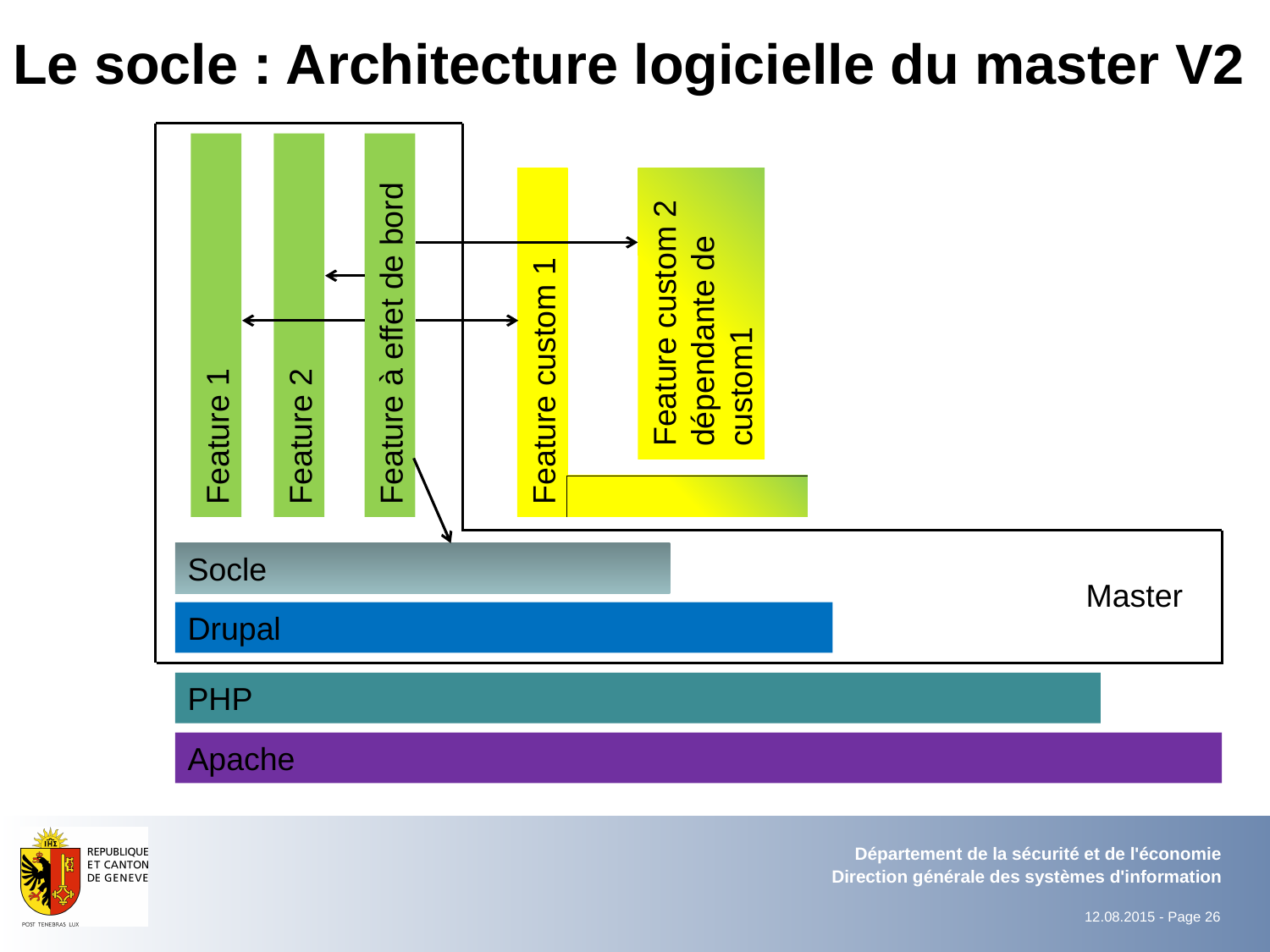

# Le socle : Architecture logicielle du master V2
Feature custom 2 dépendante de custom1
Feature 1
Feature 2
Feature à effet de bord
Feature custom 1

Socle
Master
Drupal
PHP
Apache